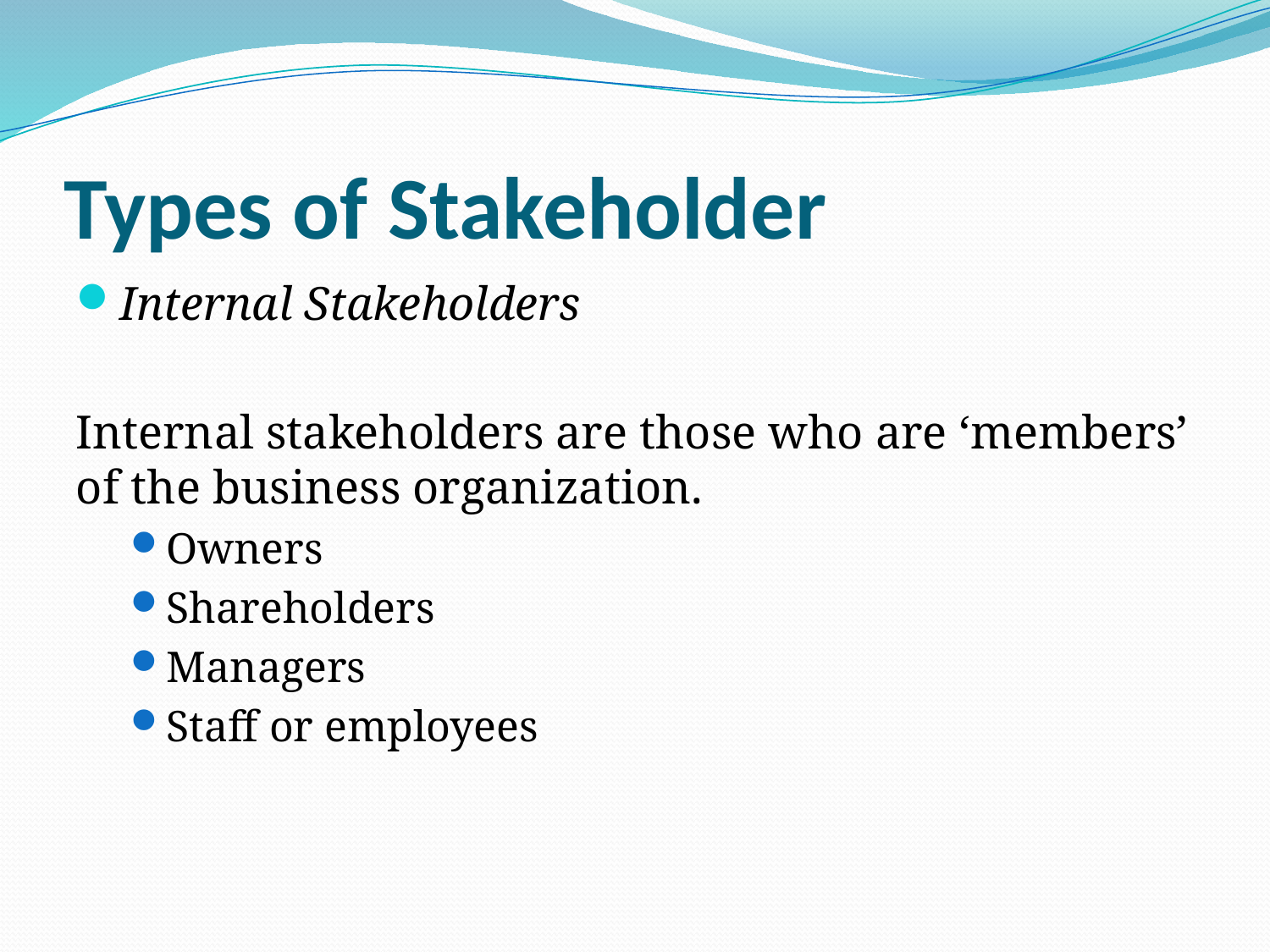

# Types of Stakeholder
Internal Stakeholders

Internal stakeholders are those who are ‘members’ of the business organization.
Owners
Shareholders
Managers
Staff or employees